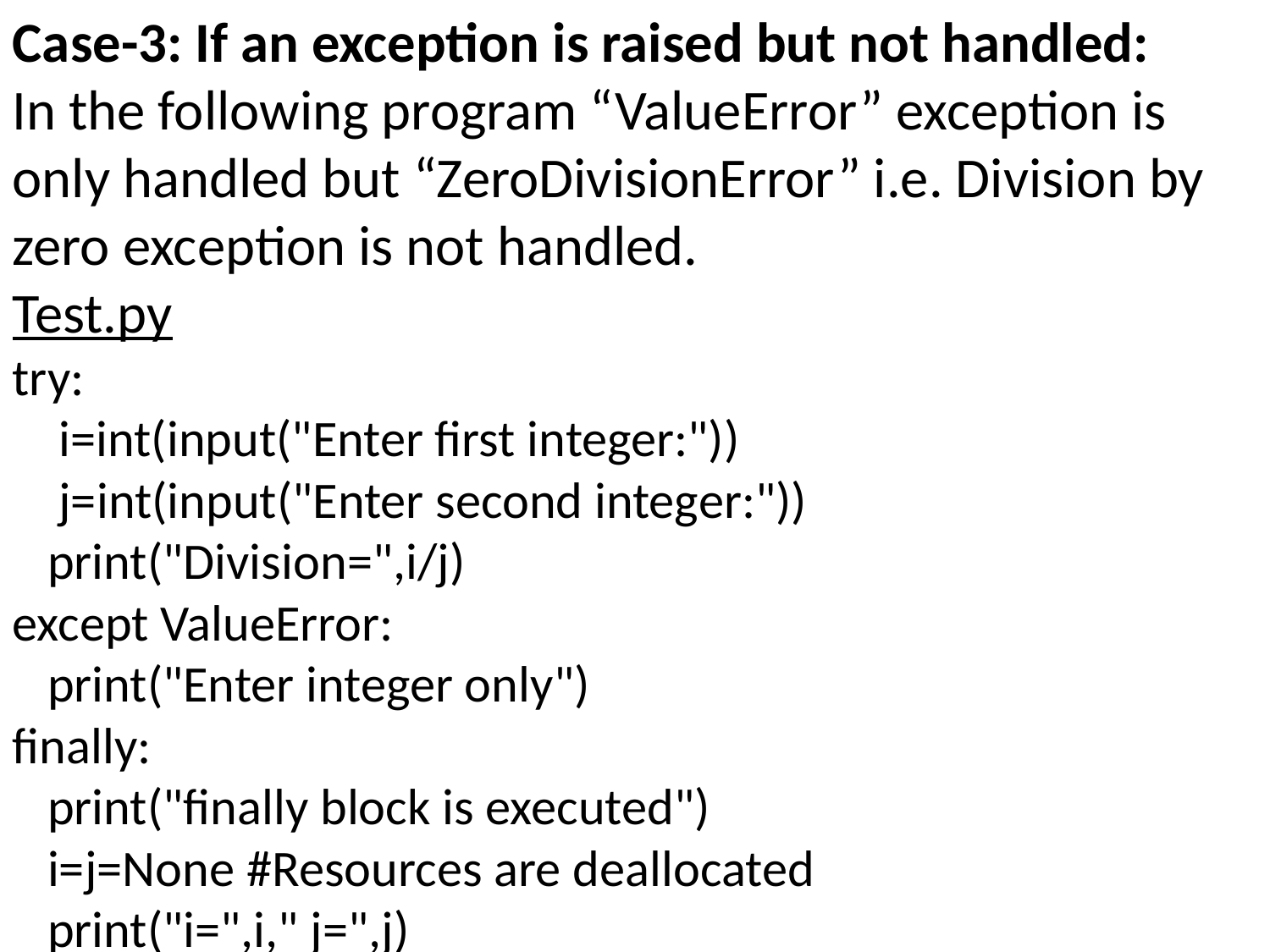

Case-3: If an exception is raised but not handled:
In the following program “ValueError” exception is only handled but “ZeroDivisionError” i.e. Division by zero exception is not handled.
Test.py
try:
    i=int(input("Enter first integer:"))
    j=int(input("Enter second integer:"))
   print("Division=",i/j)
except ValueError:
   print("Enter integer only")
finally:
   print("finally block is executed")
   i=j=None #Resources are deallocated
   print("i=",i," j=",j)